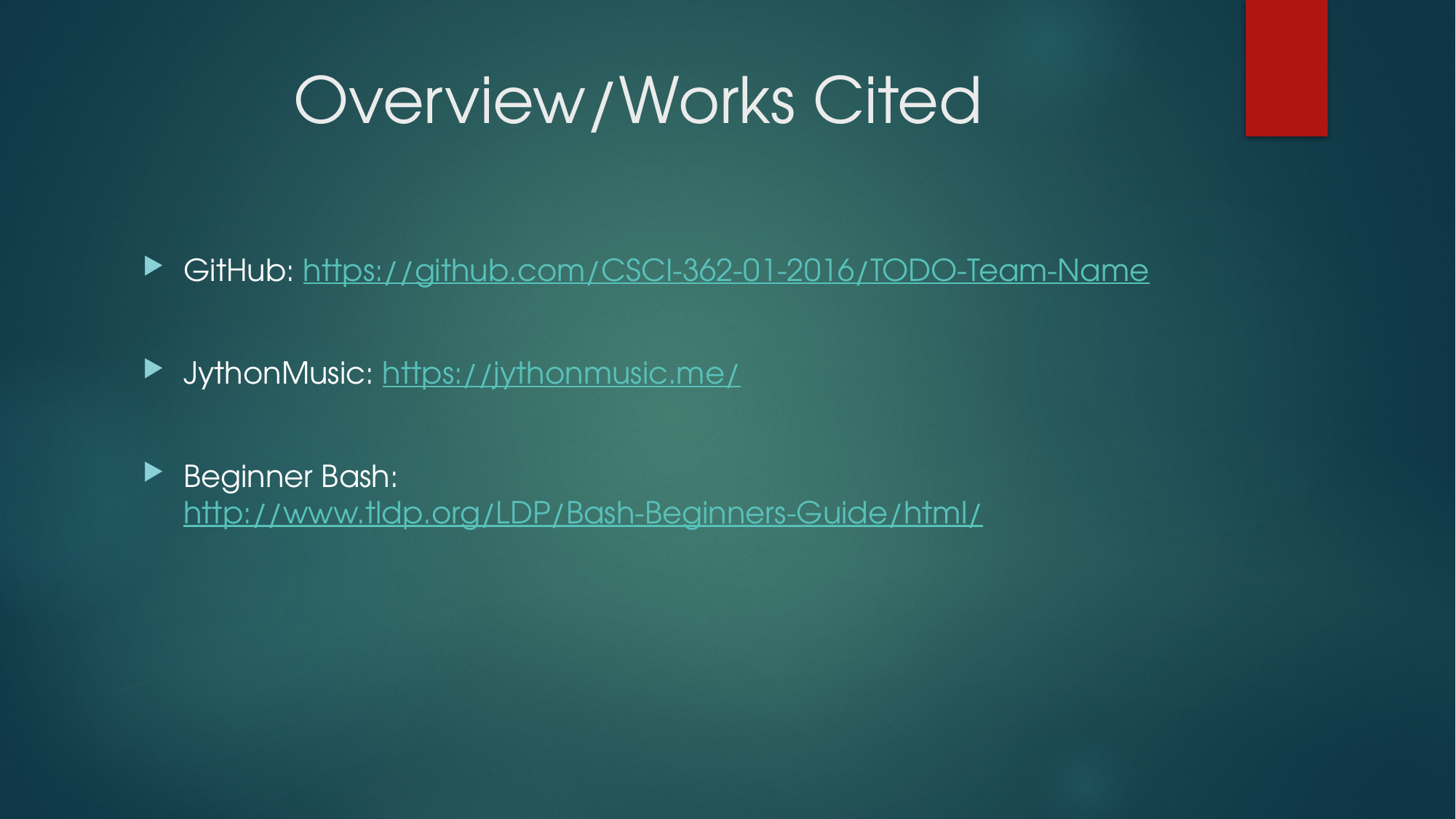

# Overview/Works Cited
GitHub: https://github.com/CSCI-362-01-2016/TODO-Team-Name

JythonMusic: https://jythonmusic.me/

Beginner Bash: http://www.tldp.org/LDP/Bash-Beginners-Guide/html/